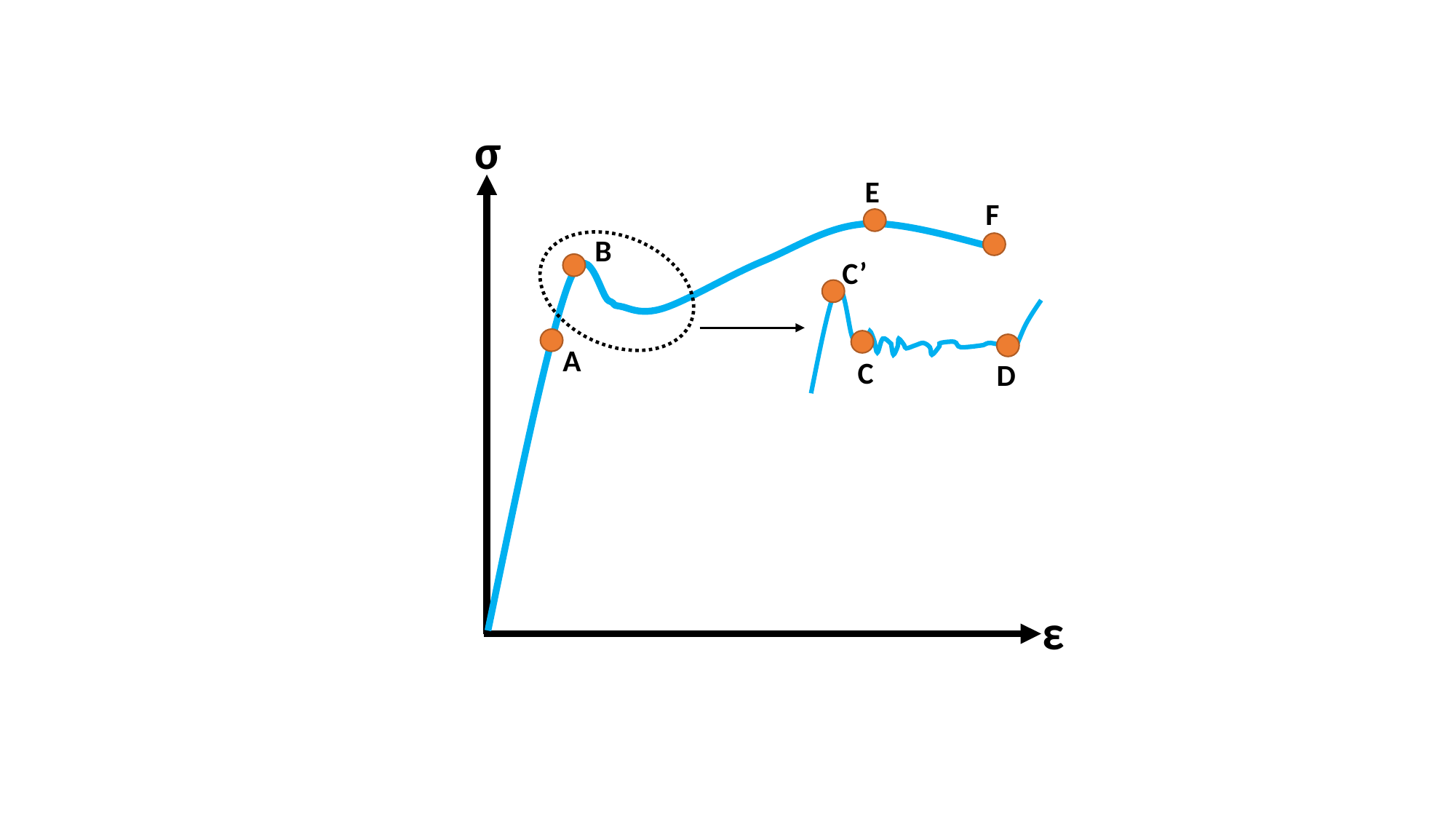

σ
E
F

B

C’

A
C
D
ε